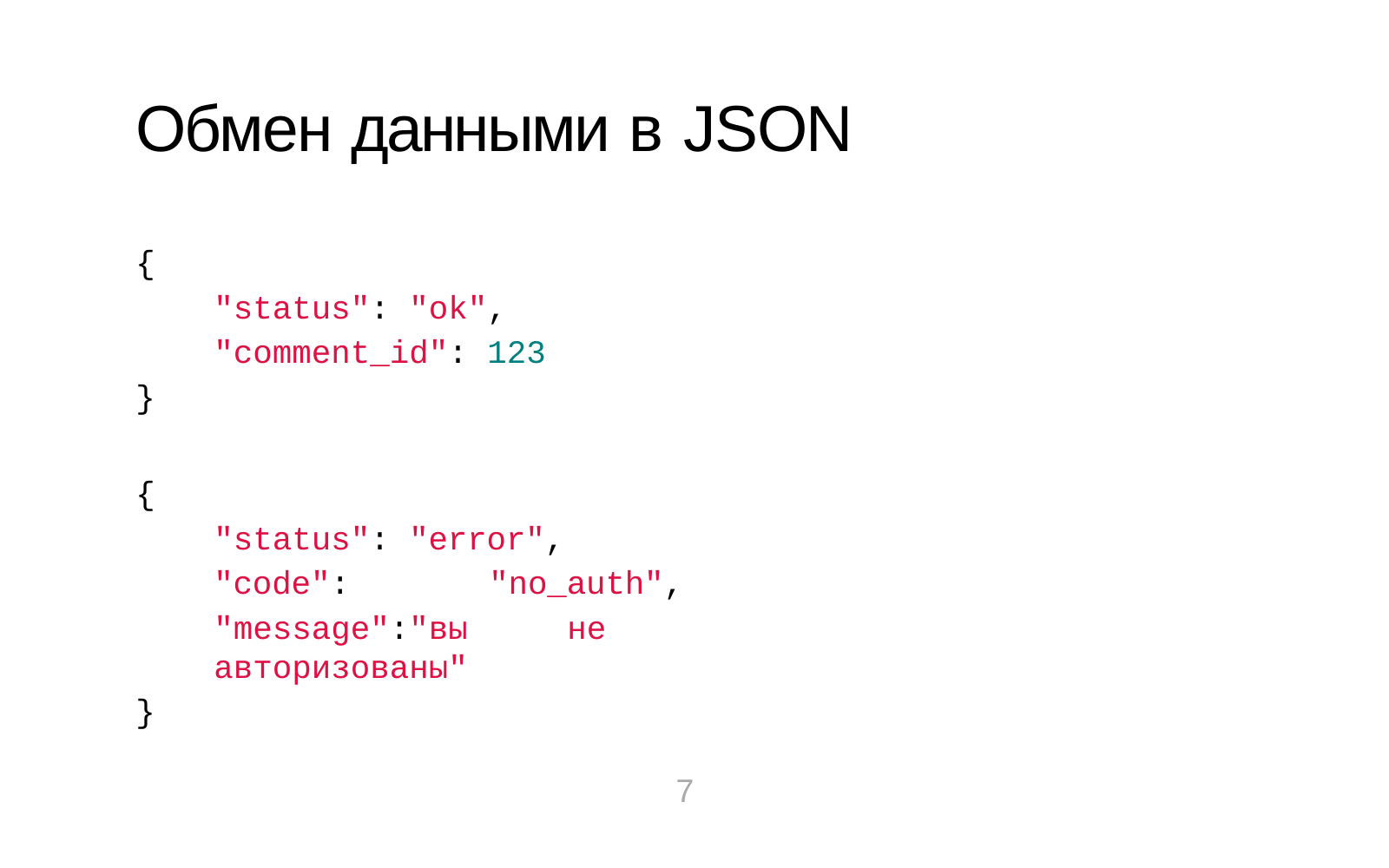

# Обмен данными в JSON
{
"status": "ok",
"comment_id": 123
}

{
"status": "error",
"code":	"no_auth",
"message":"вы	не	авторизованы"
}
7